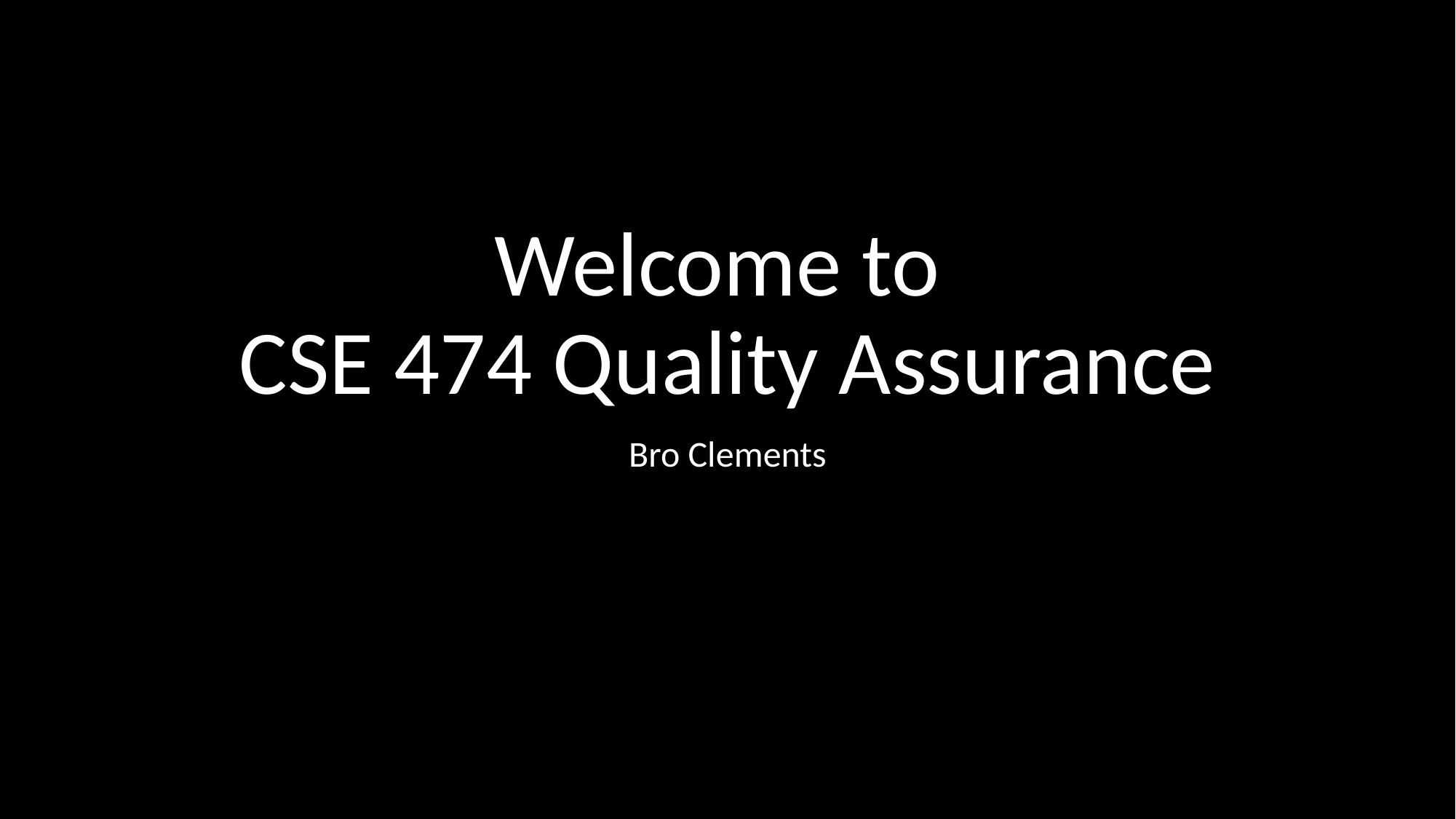

# Welcome to CSE 474 Quality Assurance
Bro Clements